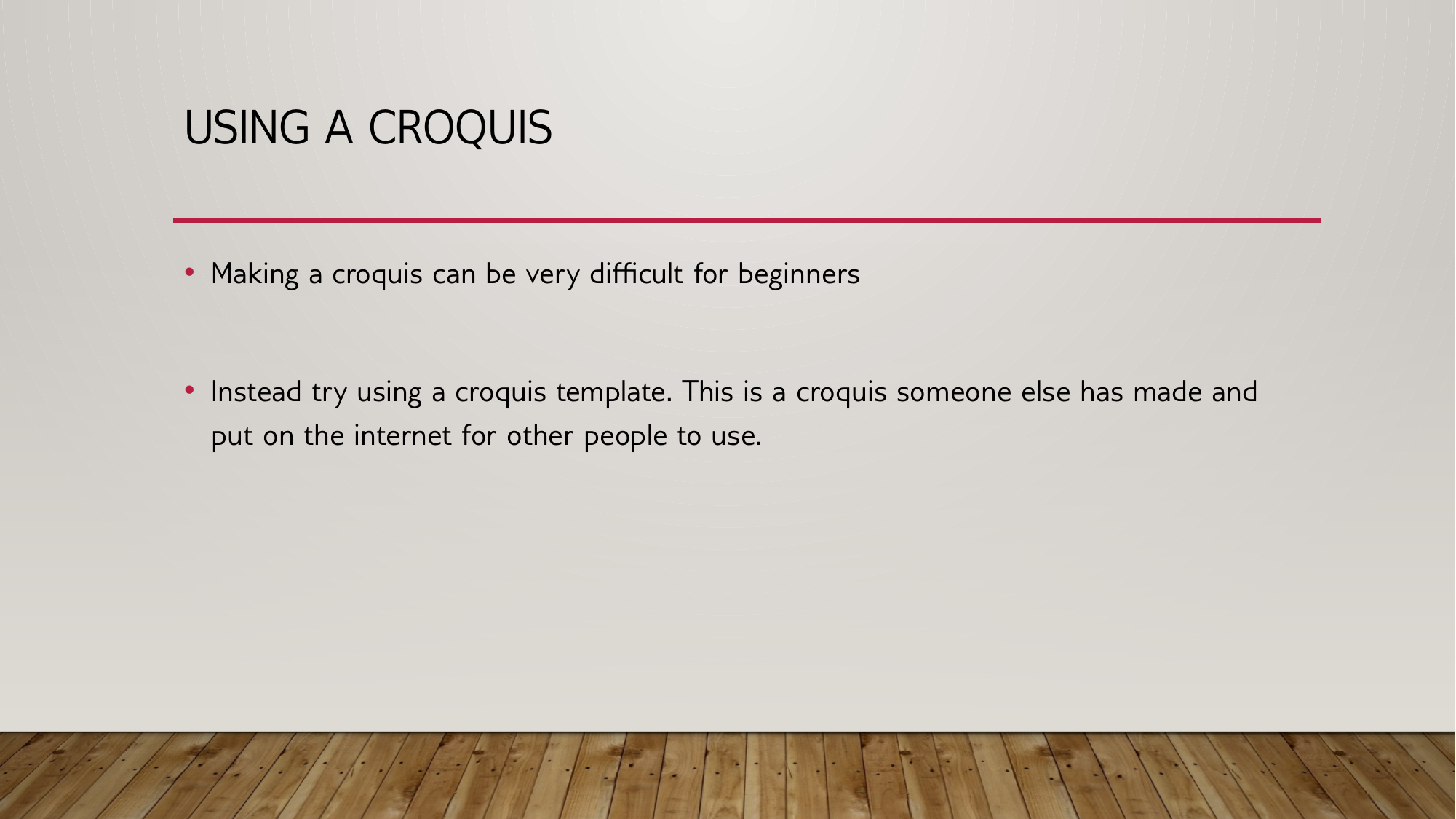

# Using a croquis
Making a croquis can be very difficult for beginners

Instead try using a croquis template. This is a croquis someone else has made and put on the internet for other people to use.